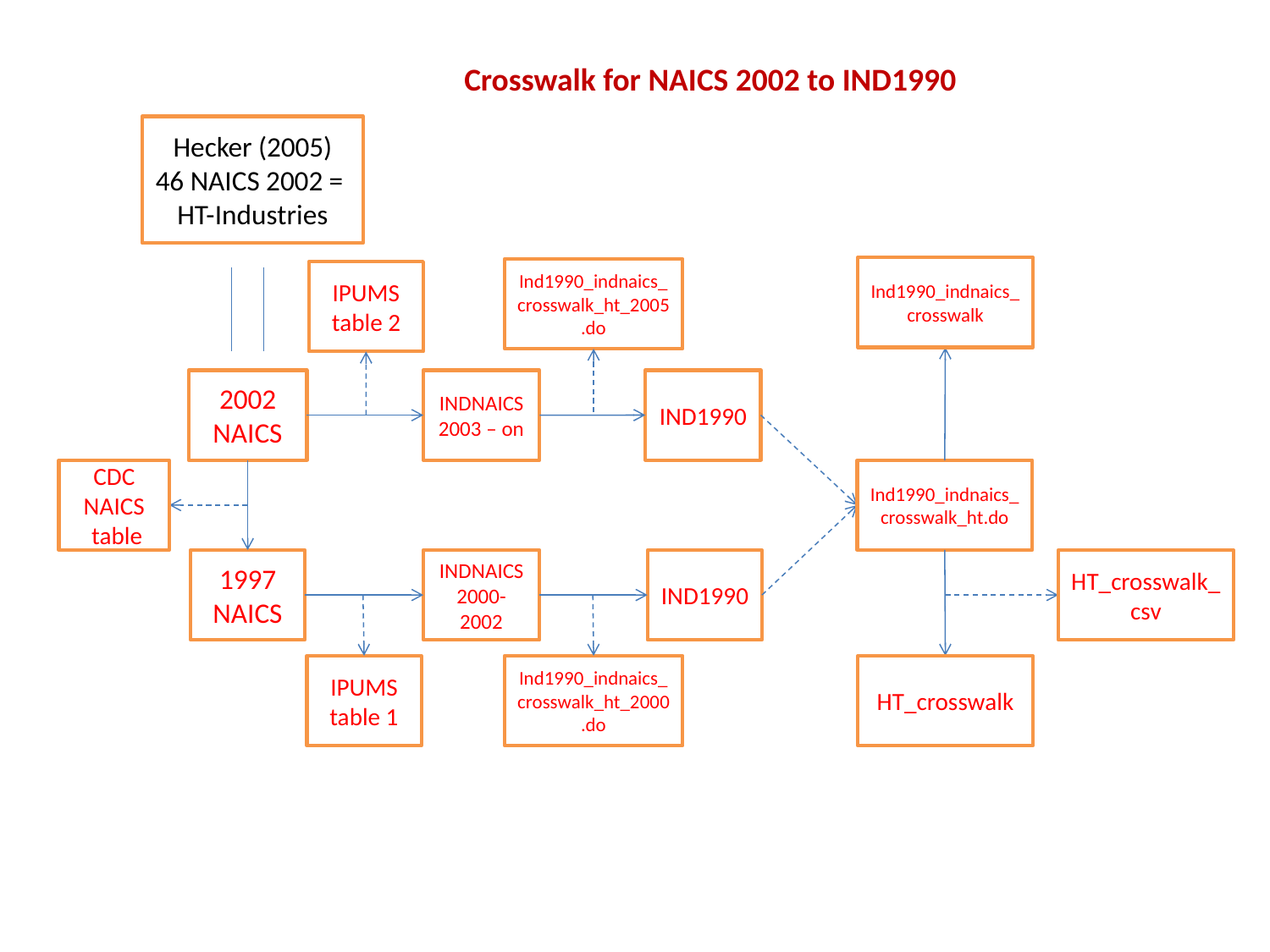

Crosswalk for NAICS 2002 to IND1990
Hecker (2005)
46 NAICS 2002 =
HT-Industries
Ind1990_indnaics_crosswalk
Ind1990_indnaics_crosswalk_ht_2005.do
IPUMS table 2
IND1990
2002 NAICS
INDNAICS
2003 – on
CDC NAICS
 table
Ind1990_indnaics_crosswalk_ht.do
1997 NAICS
INDNAICS
2000-2002
IND1990
HT_crosswalk_csv
IPUMS table 1
Ind1990_indnaics_crosswalk_ht_2000.do
HT_crosswalk